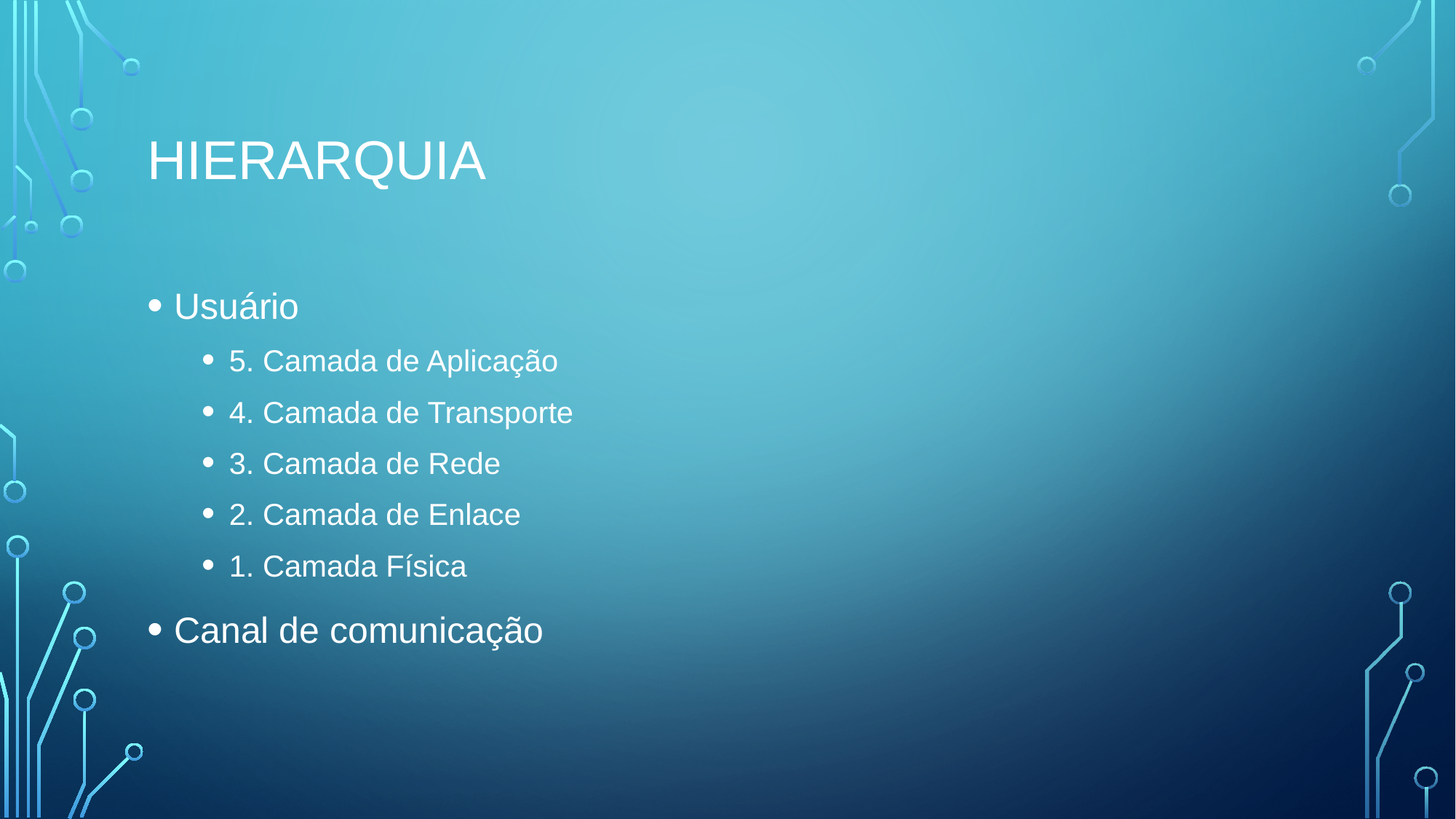

# Hierarquia
Usuário
5. Camada de Aplicação
4. Camada de Transporte
3. Camada de Rede
2. Camada de Enlace
1. Camada Física
Canal de comunicação